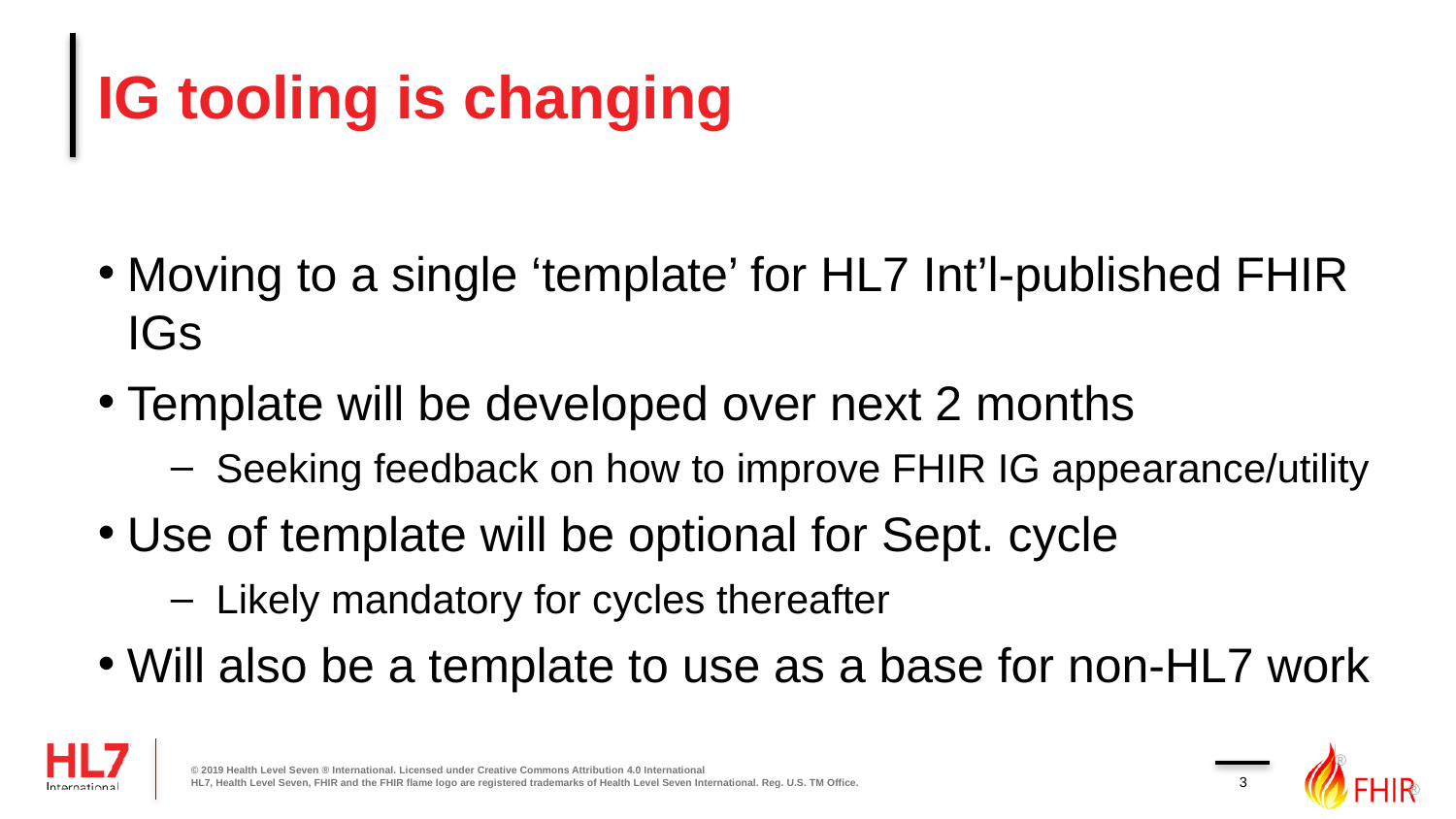

# IG tooling is changing
Moving to a single ‘template’ for HL7 Int’l-published FHIR IGs
Template will be developed over next 2 months
Seeking feedback on how to improve FHIR IG appearance/utility
Use of template will be optional for Sept. cycle
Likely mandatory for cycles thereafter
Will also be a template to use as a base for non-HL7 work
3
© 2019 Health Level Seven ® International. Licensed under Creative Commons Attribution 4.0 International
HL7, Health Level Seven, FHIR and the FHIR flame logo are registered trademarks of Health Level Seven International. Reg. U.S. TM Office.